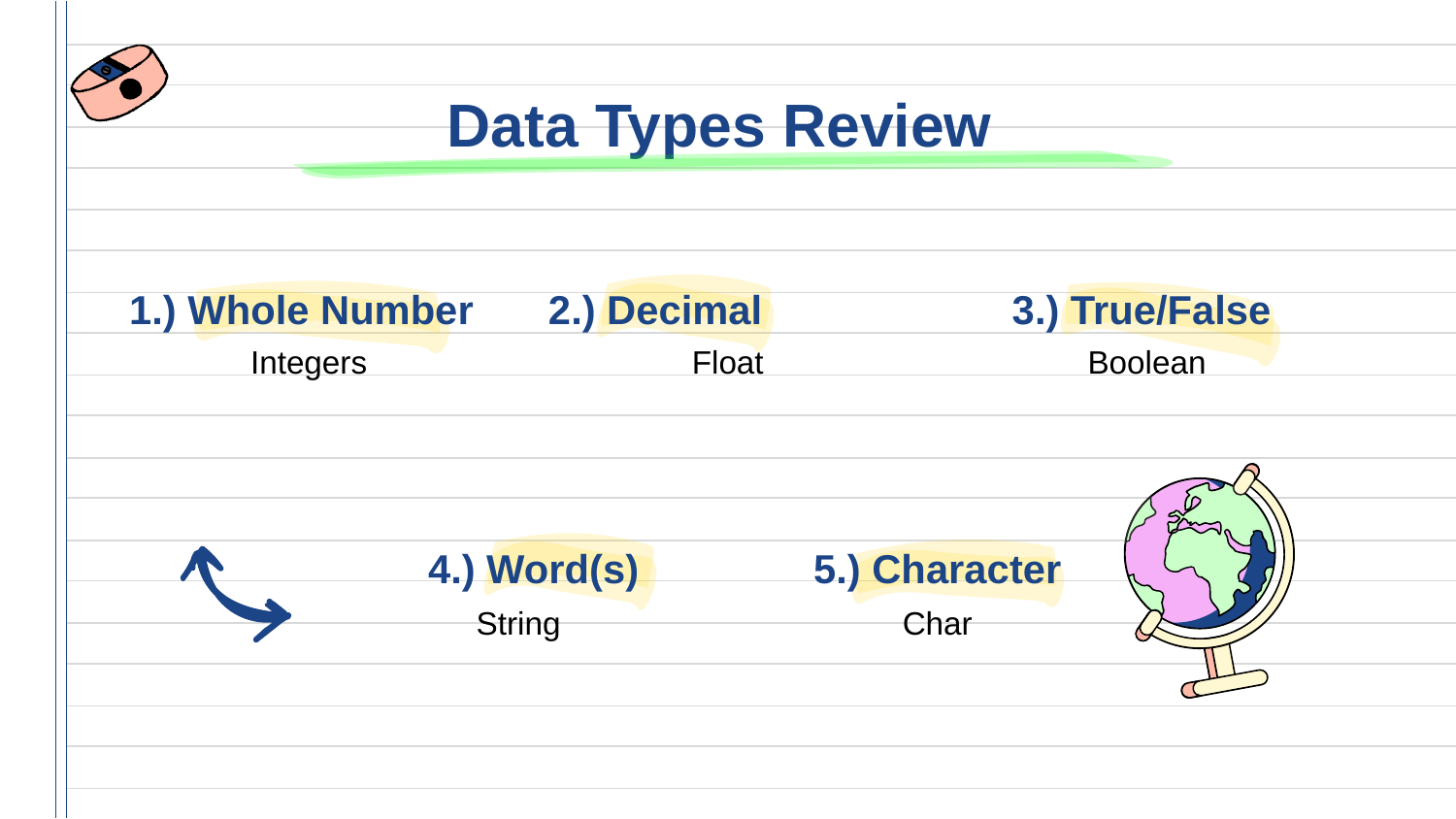

Data Types Review

# 2.) Decimal

1.) Whole Number
    3.) True/False

Integers
Float
Boolean

        4.) Word(s)

5.) Character

String
Char